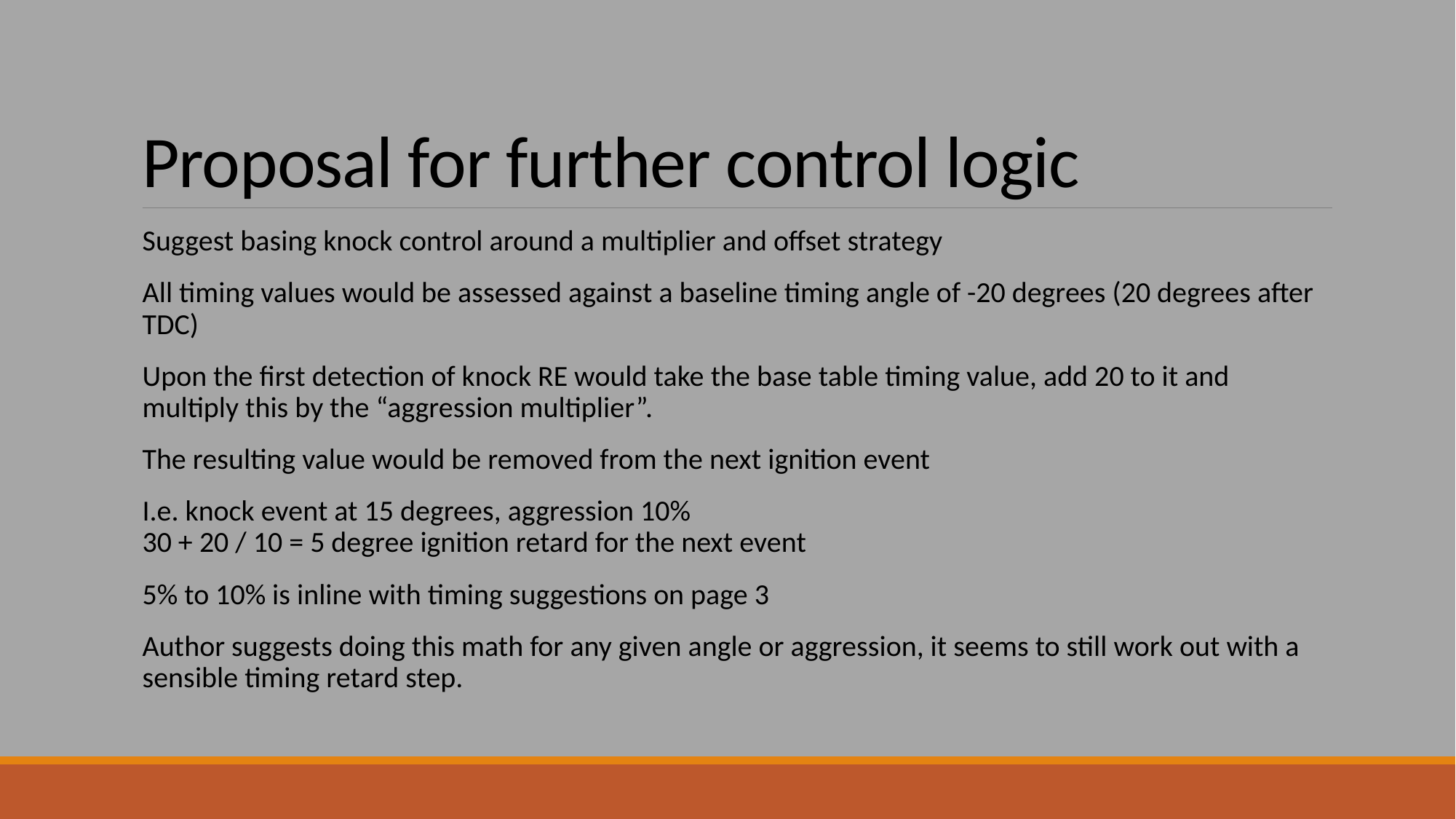

# Proposal for further control logic
Suggest basing knock control around a multiplier and offset strategy
All timing values would be assessed against a baseline timing angle of -20 degrees (20 degrees after TDC)
Upon the first detection of knock RE would take the base table timing value, add 20 to it and multiply this by the “aggression multiplier”.
The resulting value would be removed from the next ignition event
I.e. knock event at 15 degrees, aggression 10%
30 + 20 / 10 = 5 degree ignition retard for the next event
5% to 10% is inline with timing suggestions on page 3
Author suggests doing this math for any given angle or aggression, it seems to still work out with a sensible timing retard step.